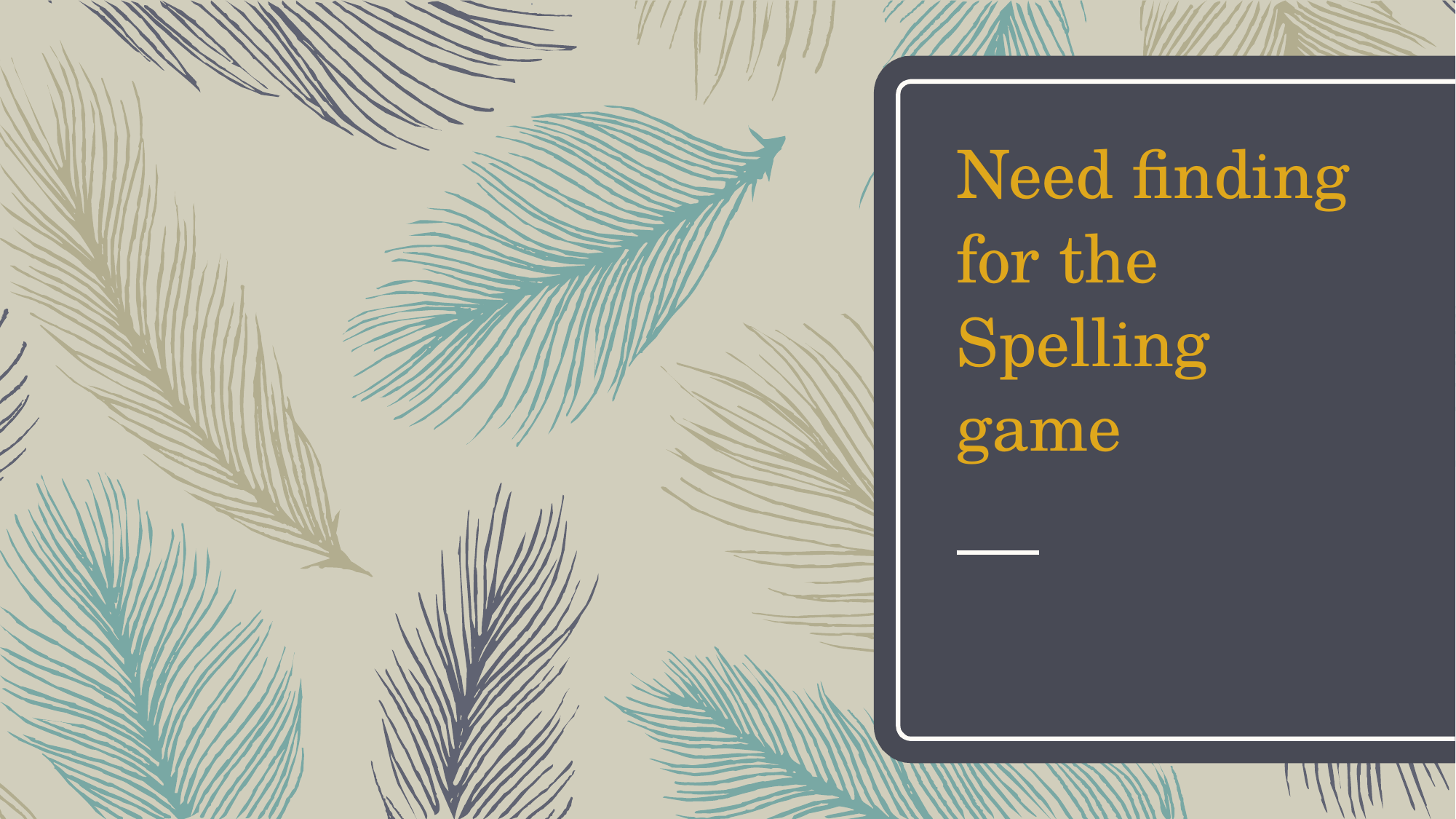

# Need finding for the Spelling game